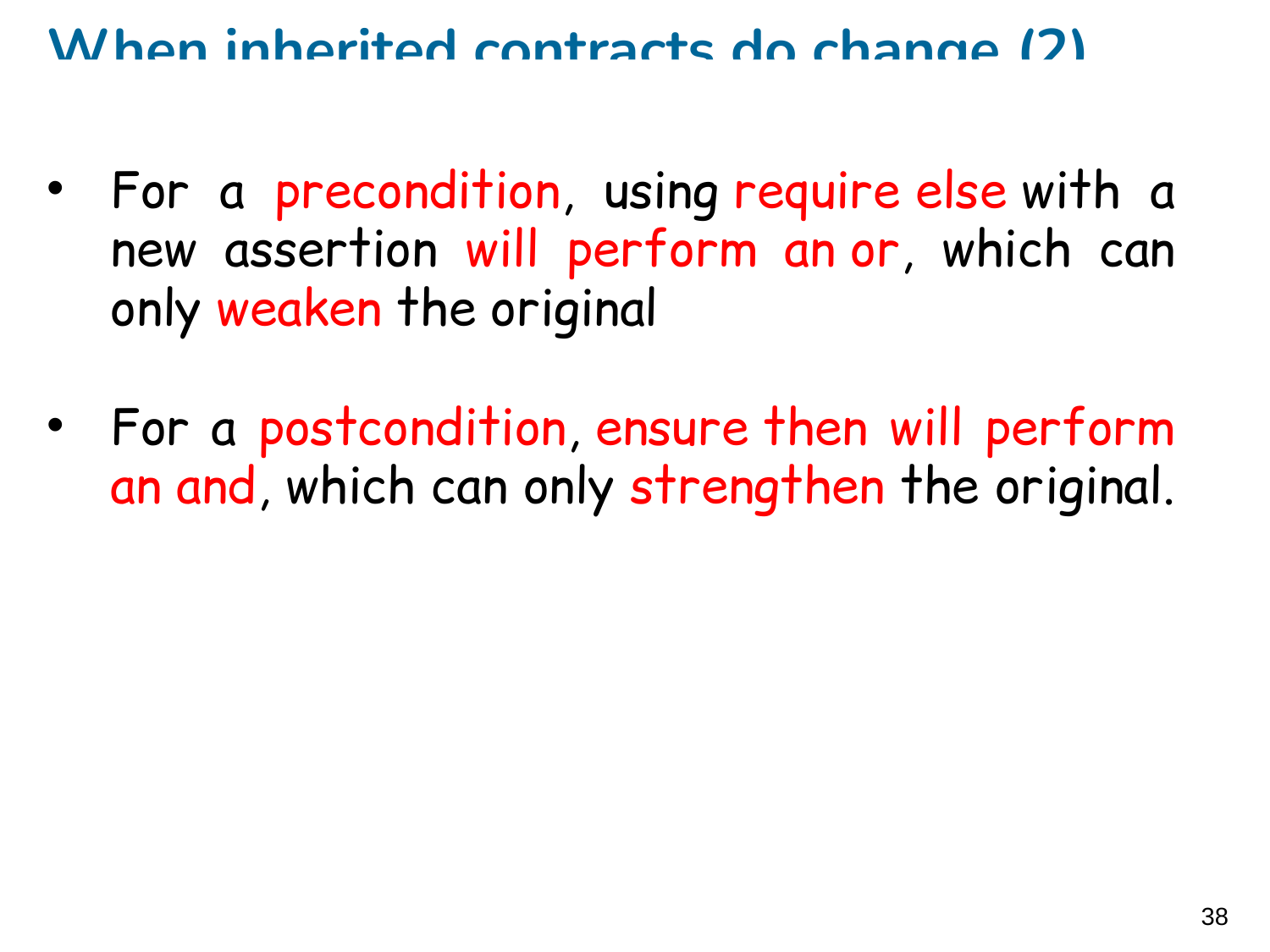

# When inherited contracts do change (2)
For a precondition, using require else with a new assertion will perform an or, which can only weaken the original

For a postcondition, ensure then will perform an and, which can only strengthen the original.
38